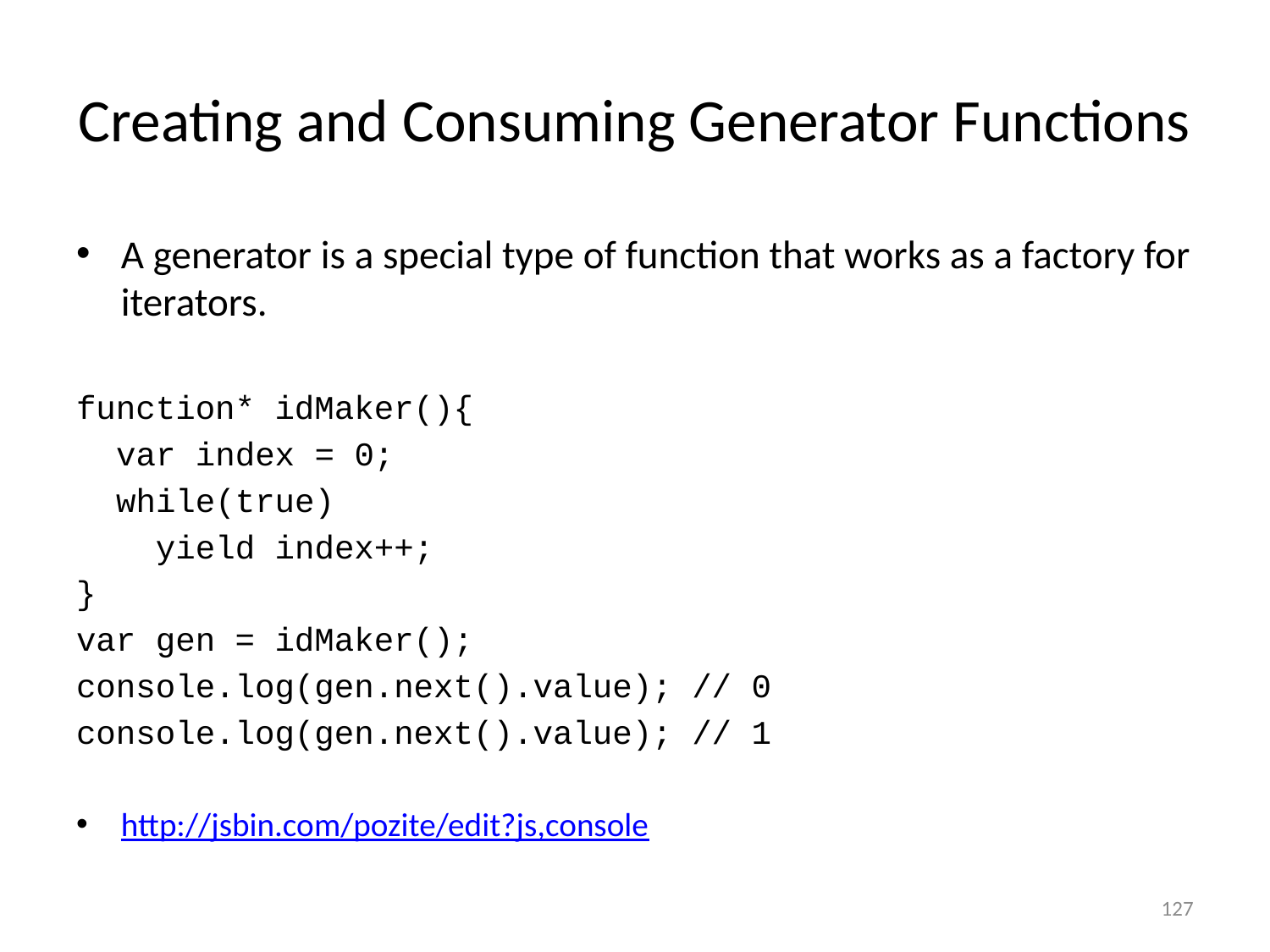

# Creating and Consuming Generator Functions
A generator is a special type of function that works as a factory for iterators.

function* idMaker(){
  var index = 0;
  while(true)
    yield index++;
}
var gen = idMaker();
console.log(gen.next().value); // 0
console.log(gen.next().value); // 1

http://jsbin.com/pozite/edit?js,console
127